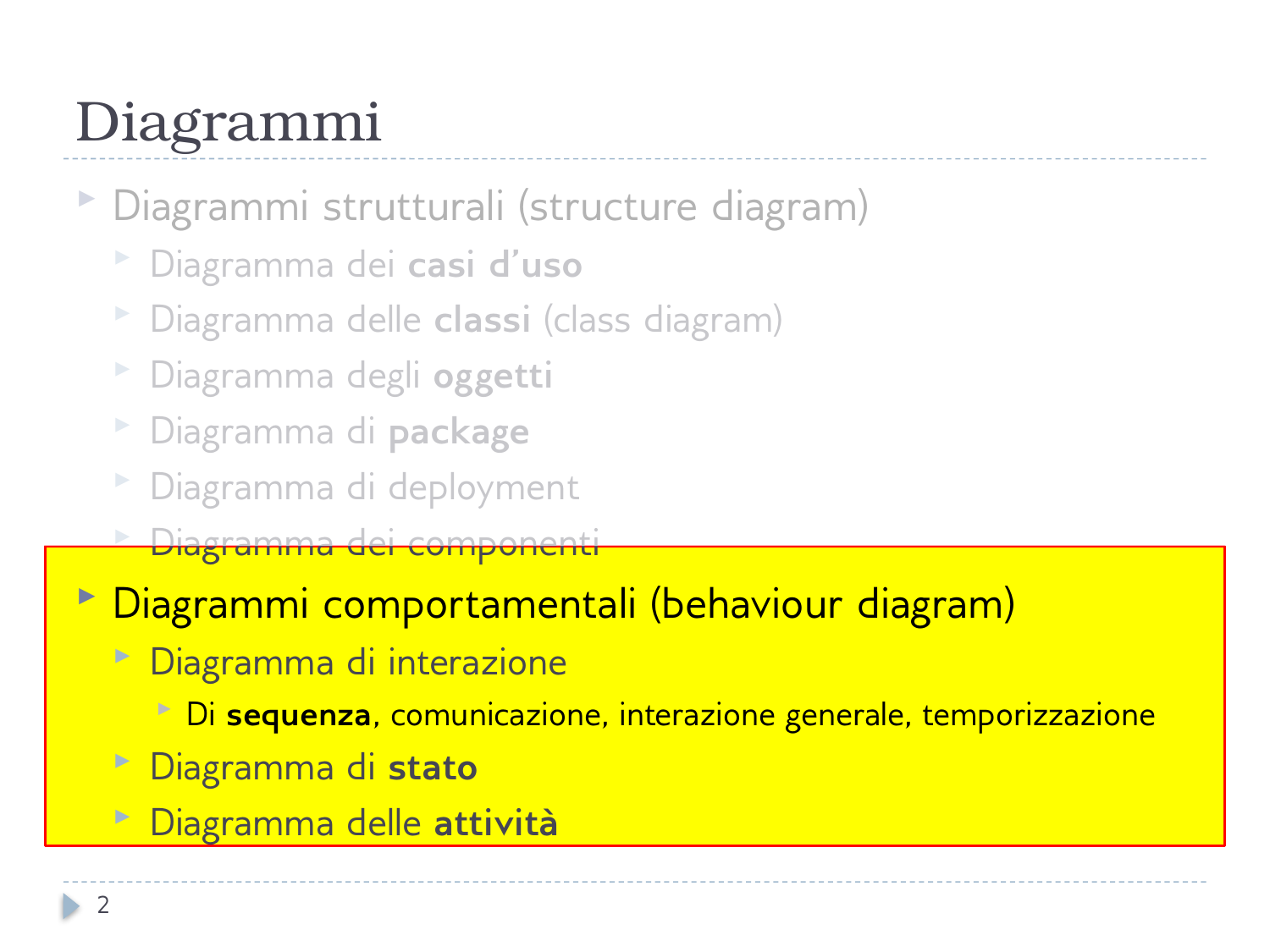

# Diagrammi
Diagrammi strutturali (structure diagram)
Diagramma dei casi d’uso
Diagramma delle classi (class diagram)
Diagramma degli oggetti
Diagramma di package
Diagramma di deployment
Diagramma dei componenti
Diagrammi comportamentali (behaviour diagram)
Diagramma di interazione
Di sequenza, comunicazione, interazione generale, temporizzazione
Diagramma di stato
Diagramma delle attività

2